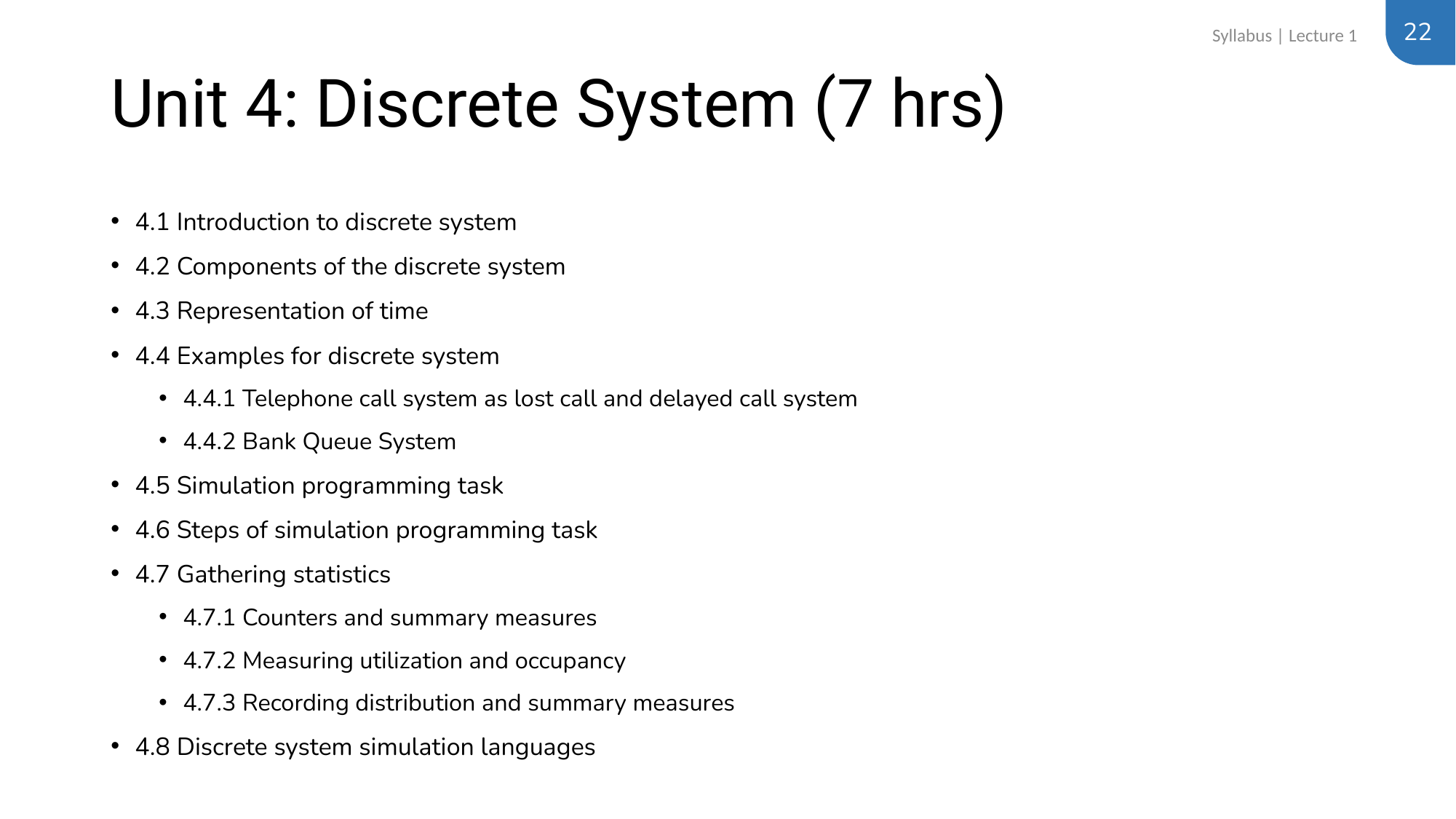

22
Syllabus | Lecture 1
# Unit 4: Discrete System (7 hrs)
4.1 Introduction to discrete system
4.2 Components of the discrete system
4.3 Representation of time
4.4 Examples for discrete system
4.4.1 Telephone call system as lost call and delayed call system
4.4.2 Bank Queue System
4.5 Simulation programming task
4.6 Steps of simulation programming task
4.7 Gathering statistics
4.7.1 Counters and summary measures
4.7.2 Measuring utilization and occupancy
4.7.3 Recording distribution and summary measures
4.8 Discrete system simulation languages